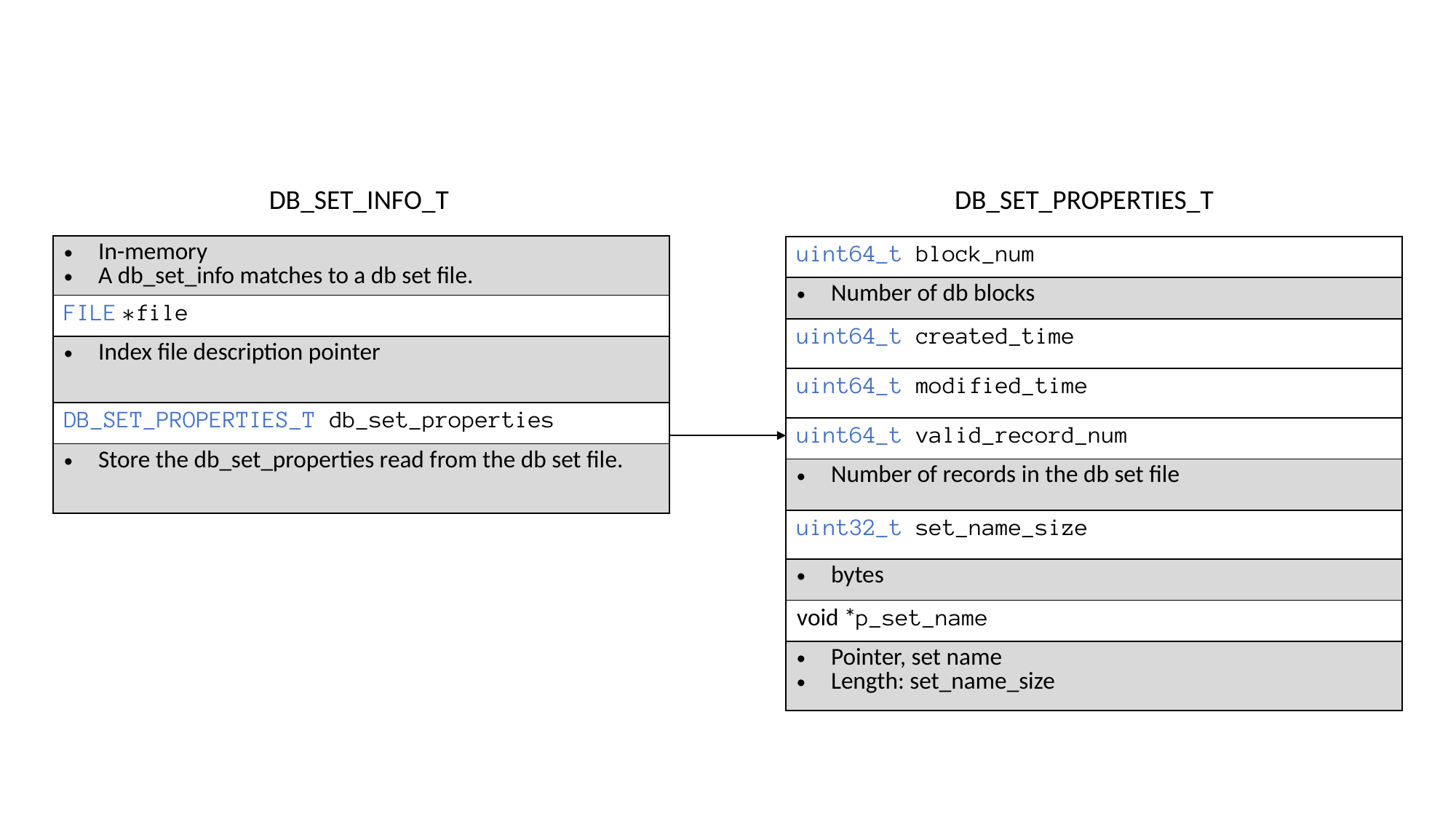

DB_SET_INFO_T
DB_SET_PROPERTIES_T
| In-memory A db\_set\_info matches to a db set file. |
| --- |
| FILE \*file |
| Index file description pointer |
| DB\_SET\_PROPERTIES\_T db\_set\_properties |
| Store the db\_set\_properties read from the db set file. |
| uint64\_t block\_num |
| --- |
| Number of db blocks |
| uint64\_t created\_time |
| uint64\_t modified\_time |
| uint64\_t valid\_record\_num |
| Number of records in the db set file |
| uint32\_t set\_name\_size |
| bytes |
| void \*p\_set\_name |
| Pointer, set name Length: set\_name\_size |